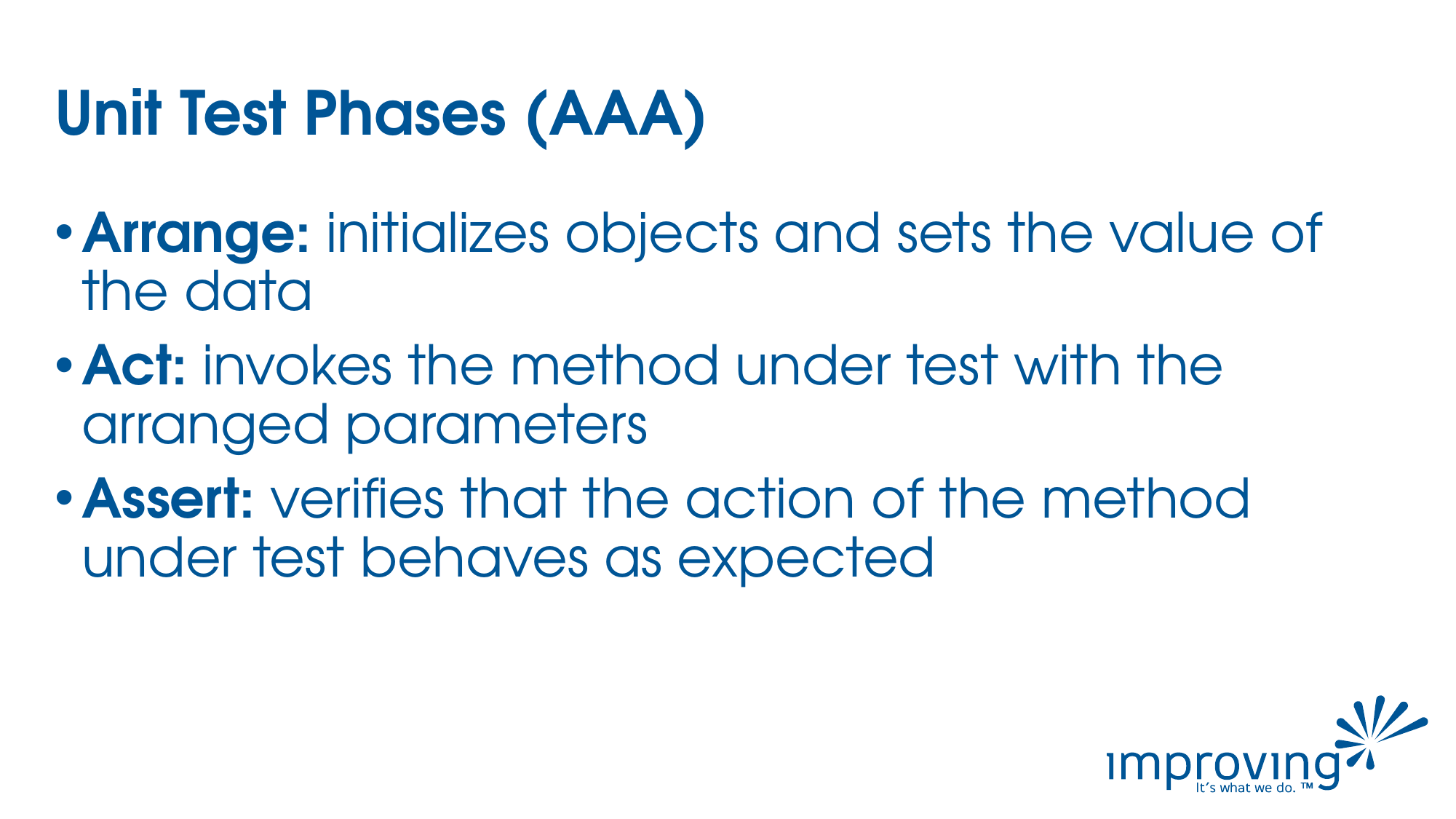

# Unit Test Phases (AAA)
Arrange: initializes objects and sets the value of the data
Act: invokes the method under test with the arranged parameters
Assert: verifies that the action of the method under test behaves as expected